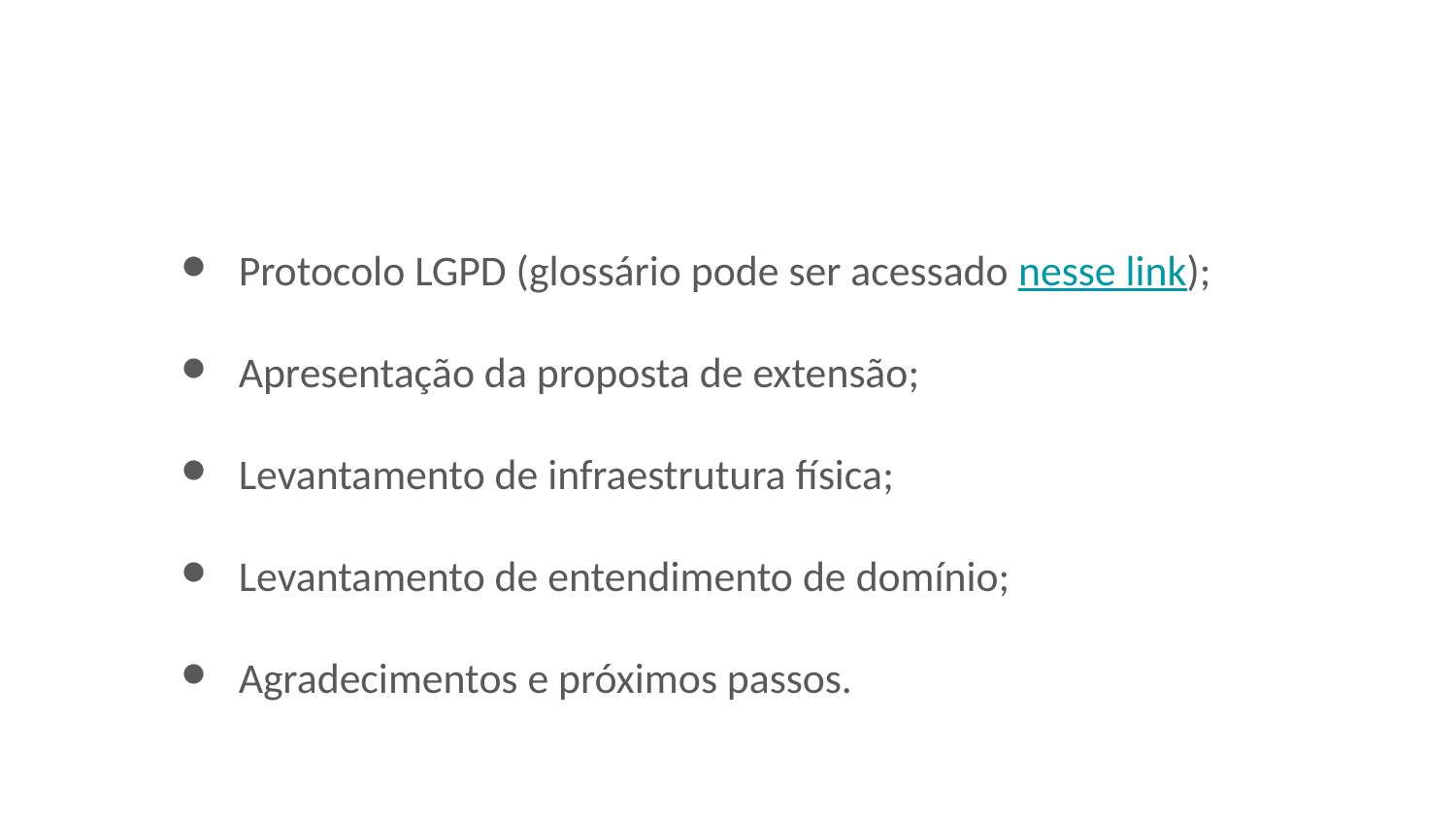

Protocolo LGPD (glossário pode ser acessado nesse link);
Apresentação da proposta de extensão;
Levantamento de infraestrutura física;
Levantamento de entendimento de domínio;
Agradecimentos e próximos passos.